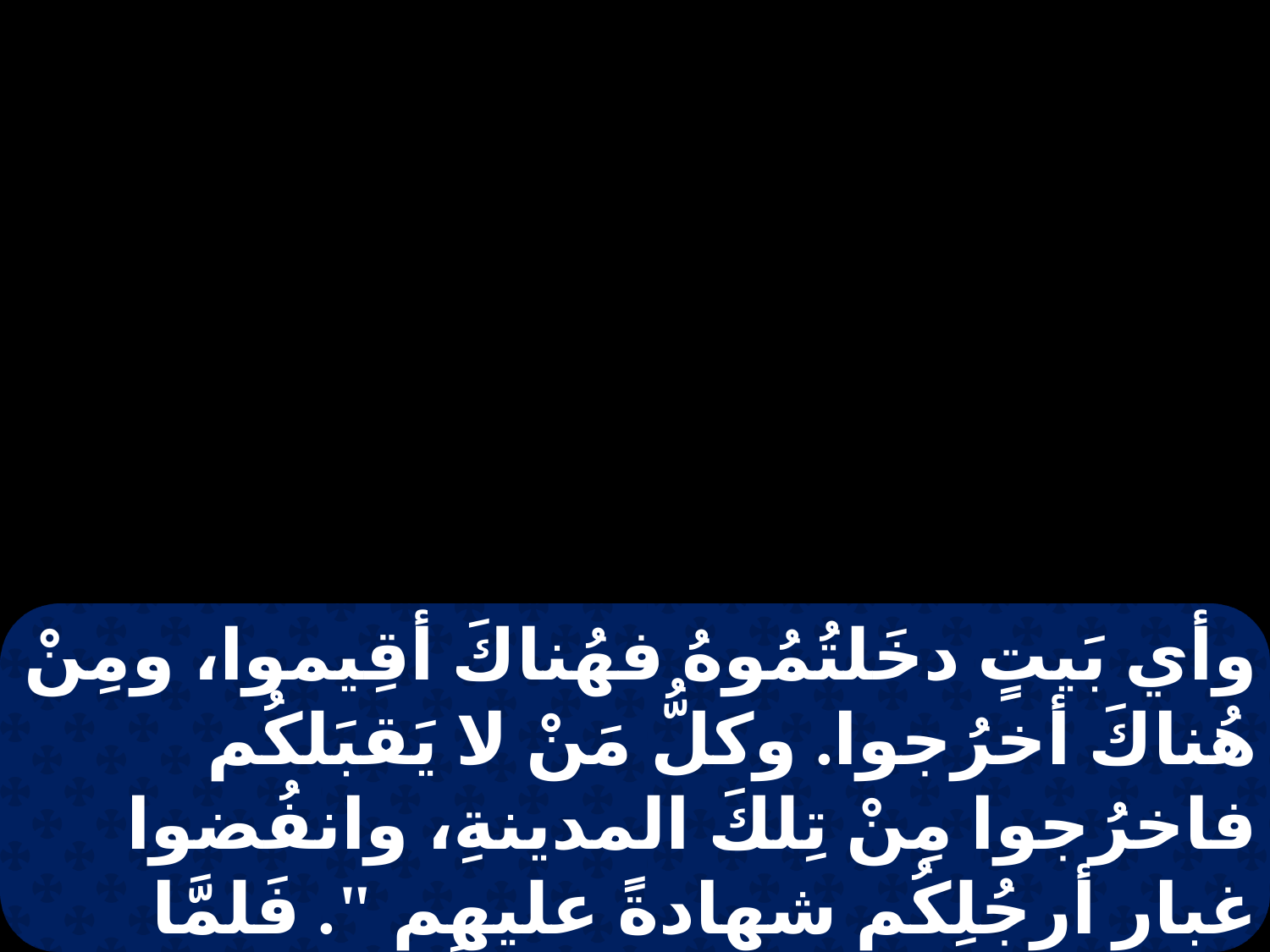

وأي بَيتٍ دخَلتُمُوهُ فهُناكَ أقِيموا، ومِنْ هُناكَ أخرُجوا. وكلُّ مَنْ لا يَقبَلكُم فاخرُجوا مِنْ تِلكَ المدينةِ، وانفُضوا غبار أرجُلِكُم شهادةً عليهم ". فَلمَّا خَرَجُوا كانُوا يَطوفونَ كلَّ قريةٍ يُبشِّرونَ ويَشفونَ في كلِّ مَوضِع.